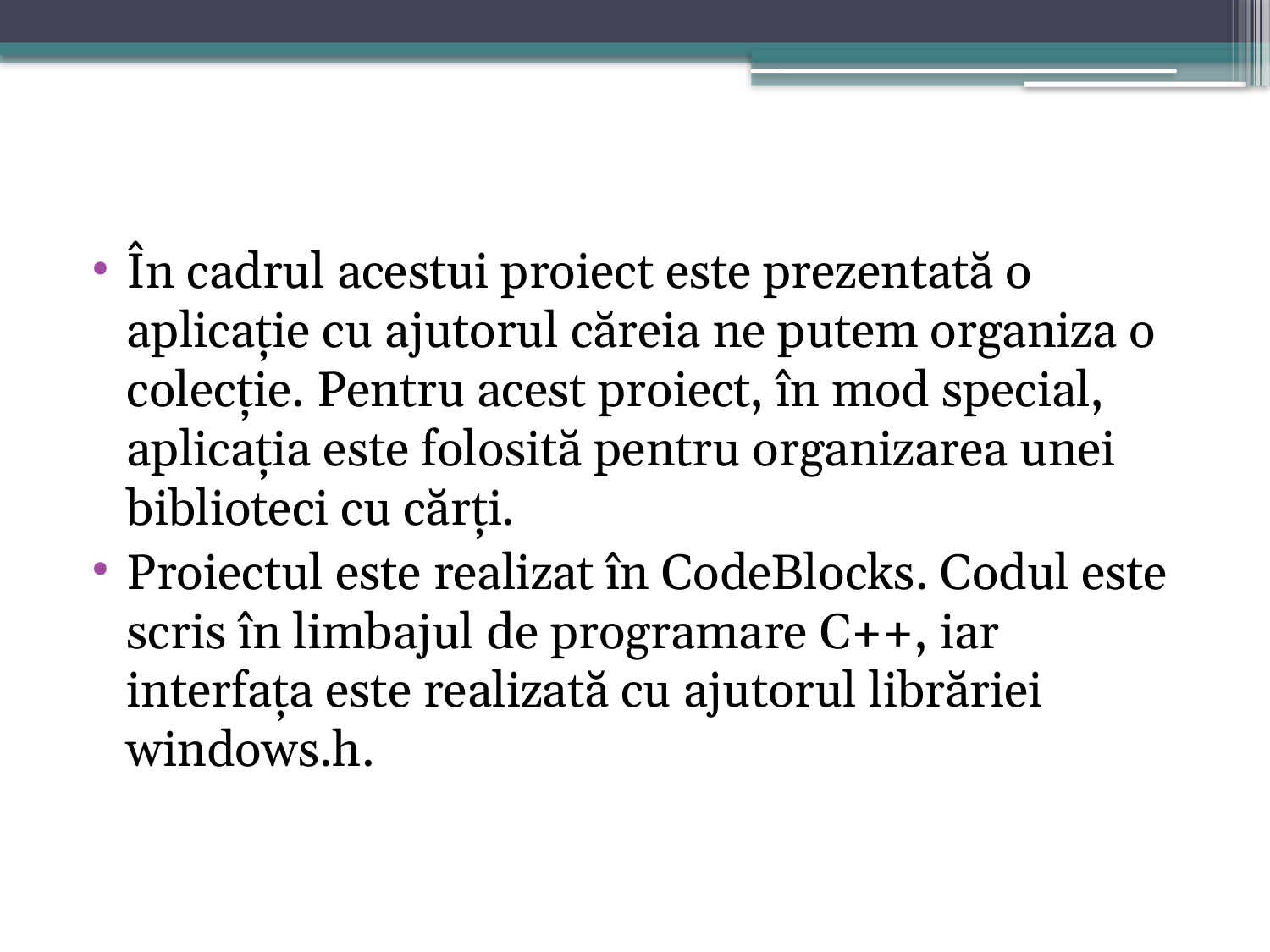

În cadrul acestui proiect este prezentată o aplicație cu ajutorul căreia ne putem organiza o colecție. Pentru acest proiect, în mod special, aplicația este folosită pentru organizarea unei biblioteci cu cărți.
Proiectul este realizat în CodeBlocks. Codul este scris în limbajul de programare C++, iar interfața este realizată cu ajutorul librăriei windows.h.